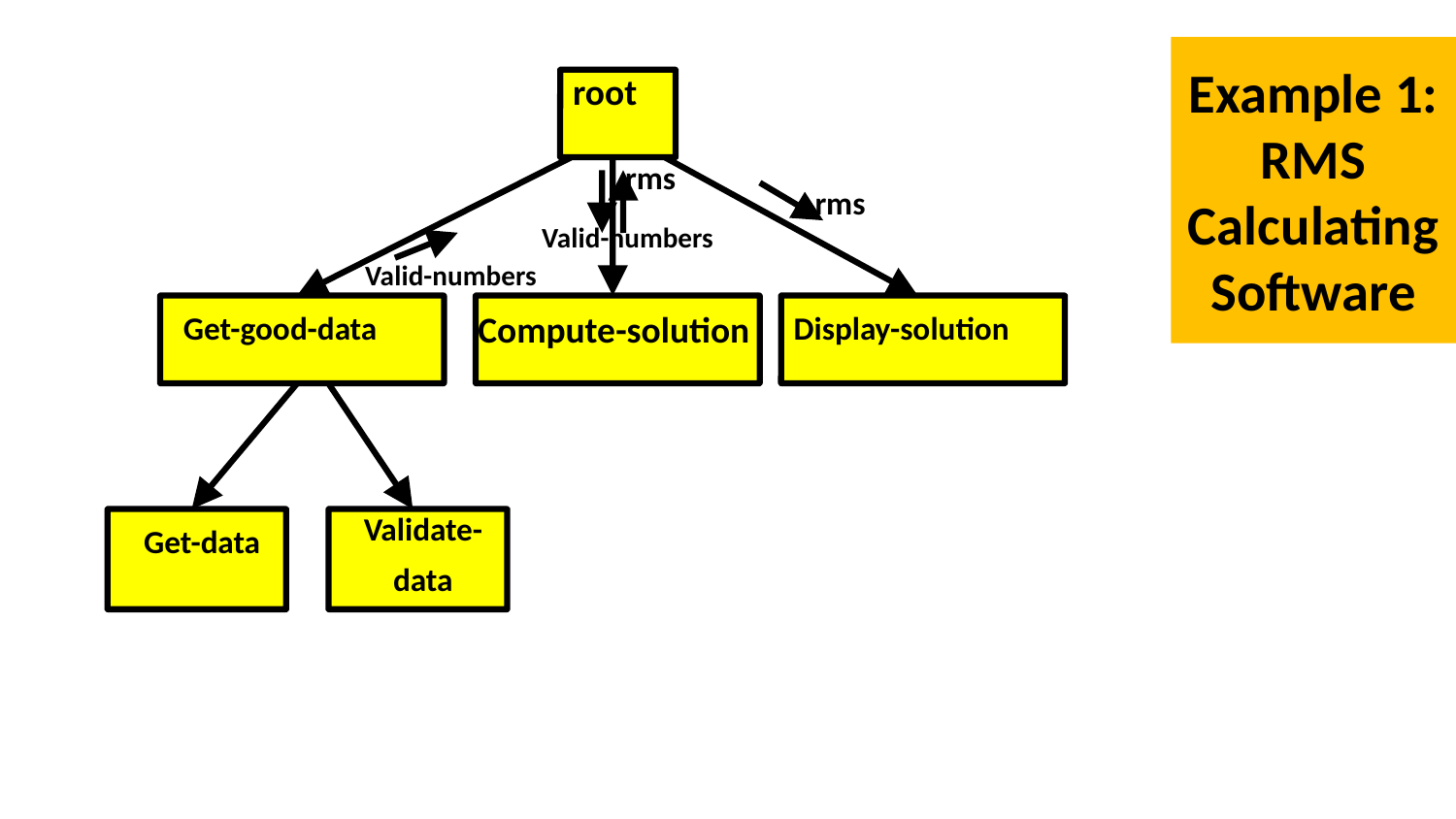

# Example 1: RMS Calculating Software

Validate-
data
root

rms

rms
Valid-numbers

Valid-numbers
Get-good-data
Compute-solution
Display-solution

Get-data